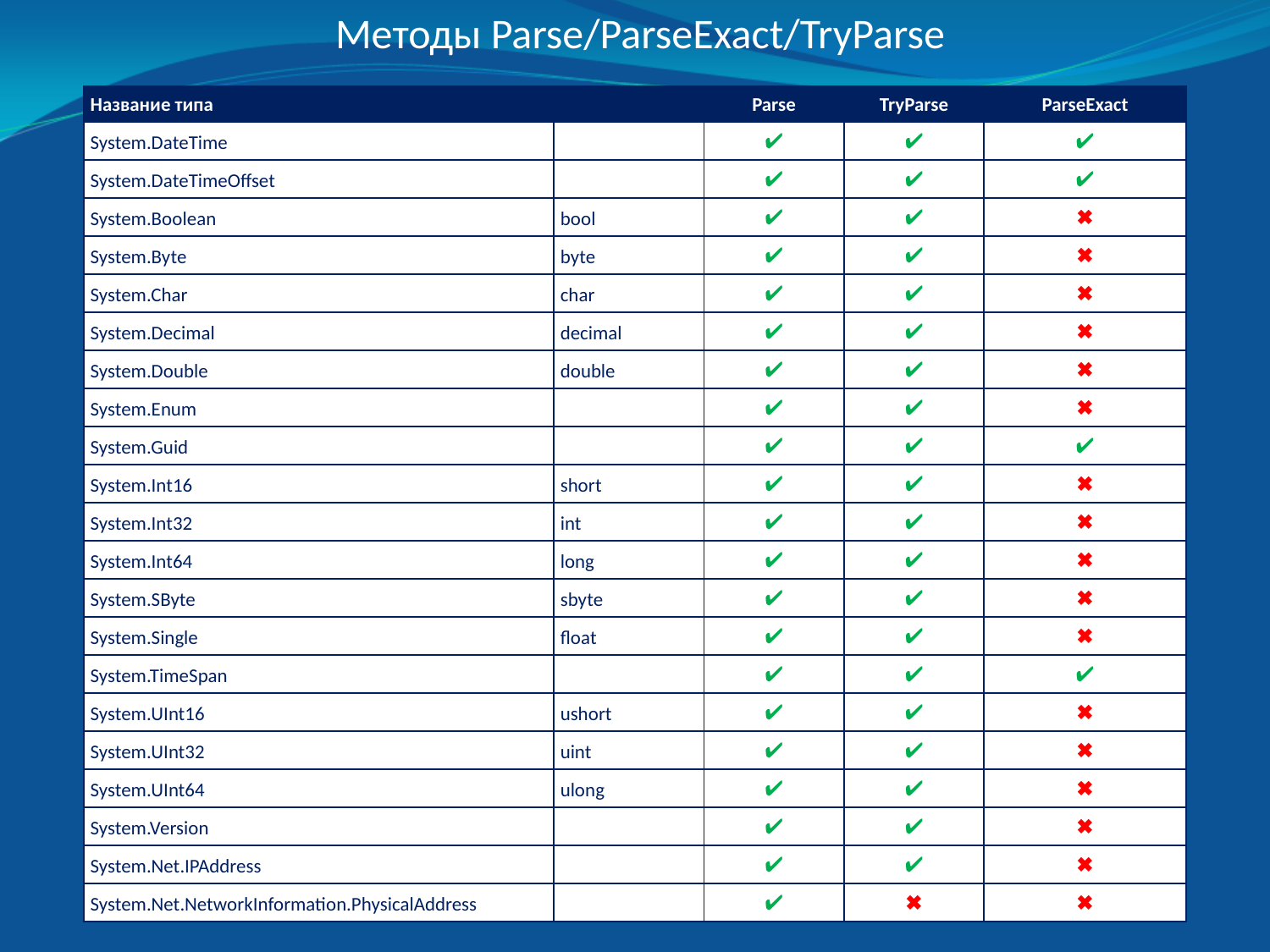

Методы Parse/ParseExact/TryParse
| Название типа |  | Parse | TryParse | ParseExact |
| --- | --- | --- | --- | --- |
| System.DateTime |  | ✔ | ✔ | ✔ |
| System.DateTimeOffset |  | ✔ | ✔ | ✔ |
| System.Boolean | bool | ✔ | ✔ | ✖ |
| System.Byte | byte | ✔ | ✔ | ✖ |
| System.Char | char | ✔ | ✔ | ✖ |
| System.Decimal | decimal | ✔ | ✔ | ✖ |
| System.Double | double | ✔ | ✔ | ✖ |
| System.Enum |  | ✔ | ✔ | ✖ |
| System.Guid |  | ✔ | ✔ | ✔ |
| System.Int16 | short | ✔ | ✔ | ✖ |
| System.Int32 | int | ✔ | ✔ | ✖ |
| System.Int64 | long | ✔ | ✔ | ✖ |
| System.SByte | sbyte | ✔ | ✔ | ✖ |
| System.Single | float | ✔ | ✔ | ✖ |
| System.TimeSpan |  | ✔ | ✔ | ✔ |
| System.UInt16 | ushort | ✔ | ✔ | ✖ |
| System.UInt32 | uint | ✔ | ✔ | ✖ |
| System.UInt64 | ulong | ✔ | ✔ | ✖ |
| System.Version |  | ✔ | ✔ | ✖ |
| System.Net.IPAddress |  | ✔ | ✔ | ✖ |
| System.Net.NetworkInformation.PhysicalAddress |  | ✔ | ✖ | ✖ |